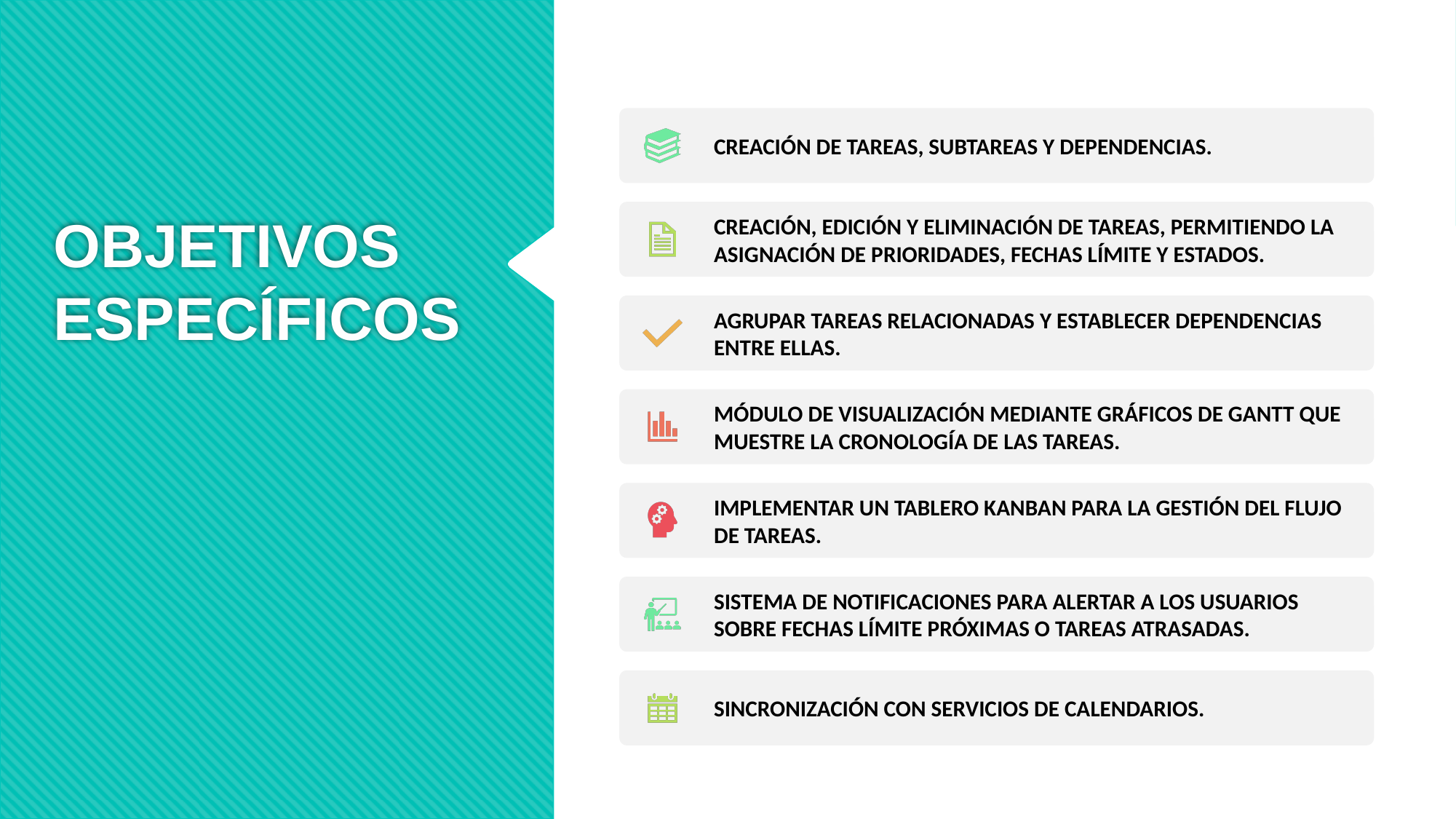

CREACIÓN DE TAREAS, SUBTAREAS Y DEPENDENCIAS.

CREACIÓN, EDICIÓN Y ELIMINACIÓN DE TAREAS, PERMITIENDO LA ASIGNACIÓN DE PRIORIDADES, FECHAS LÍMITE Y ESTADOS.

AGRUPAR TAREAS RELACIONADAS Y ESTABLECER DEPENDENCIAS ENTRE ELLAS.

MÓDULO DE VISUALIZACIÓN MEDIANTE GRÁFICOS DE GANTT QUE MUESTRE LA CRONOLOGÍA DE LAS TAREAS.

IMPLEMENTAR UN TABLERO KANBAN PARA LA GESTIÓN DEL FLUJO DE TAREAS.

SISTEMA DE NOTIFICACIONES PARA ALERTAR A LOS USUARIOS SOBRE FECHAS LÍMITE PRÓXIMAS O TAREAS ATRASADAS.

SINCRONIZACIÓN CON SERVICIOS DE CALENDARIOS.

# OBJETIVOS ESPECÍFICOS